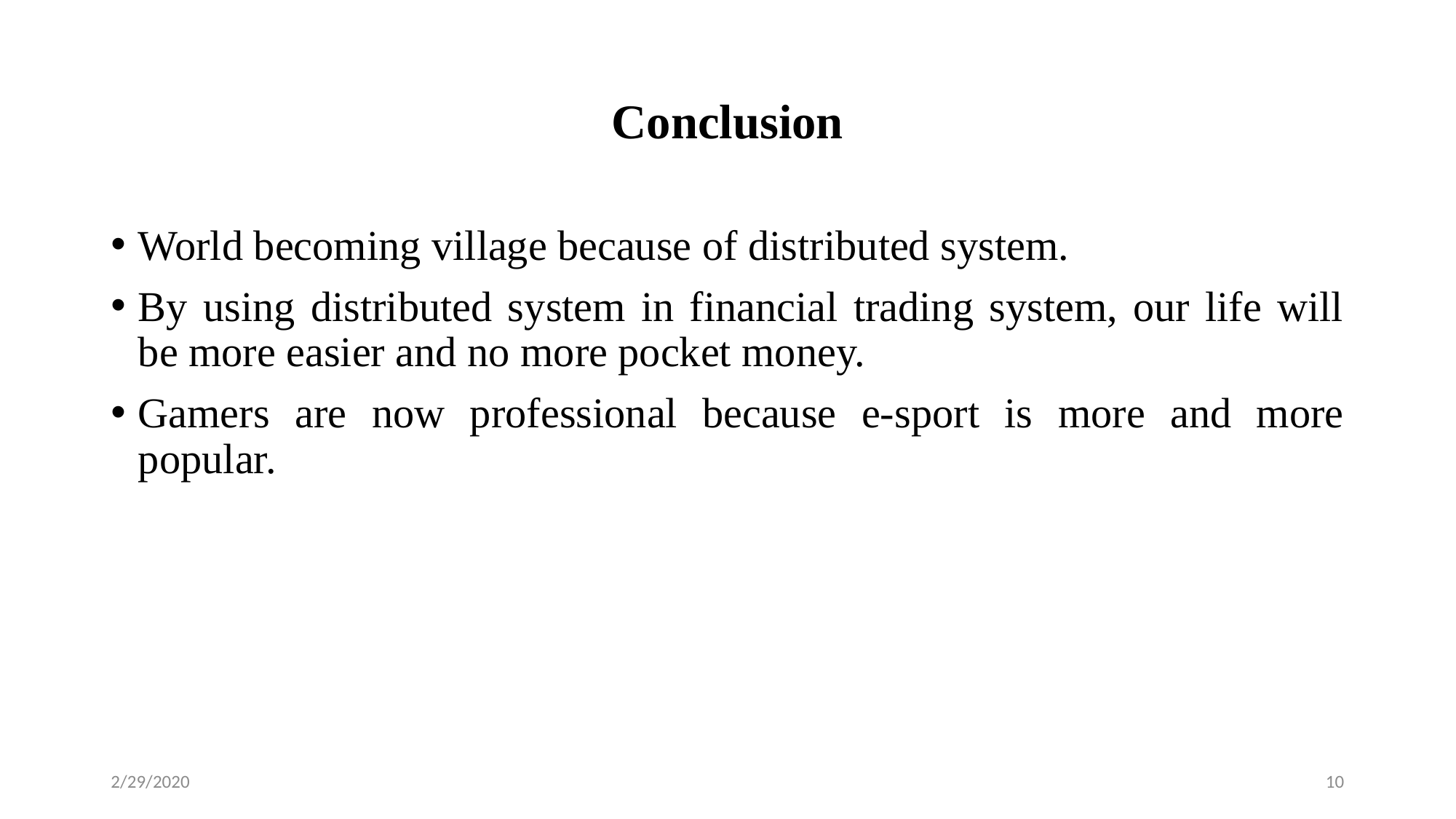

# Conclusion
World becoming village because of distributed system.
By using distributed system in financial trading system, our life will be more easier and no more pocket money.
Gamers are now professional because e-sport is more and more popular.
2/29/2020
10